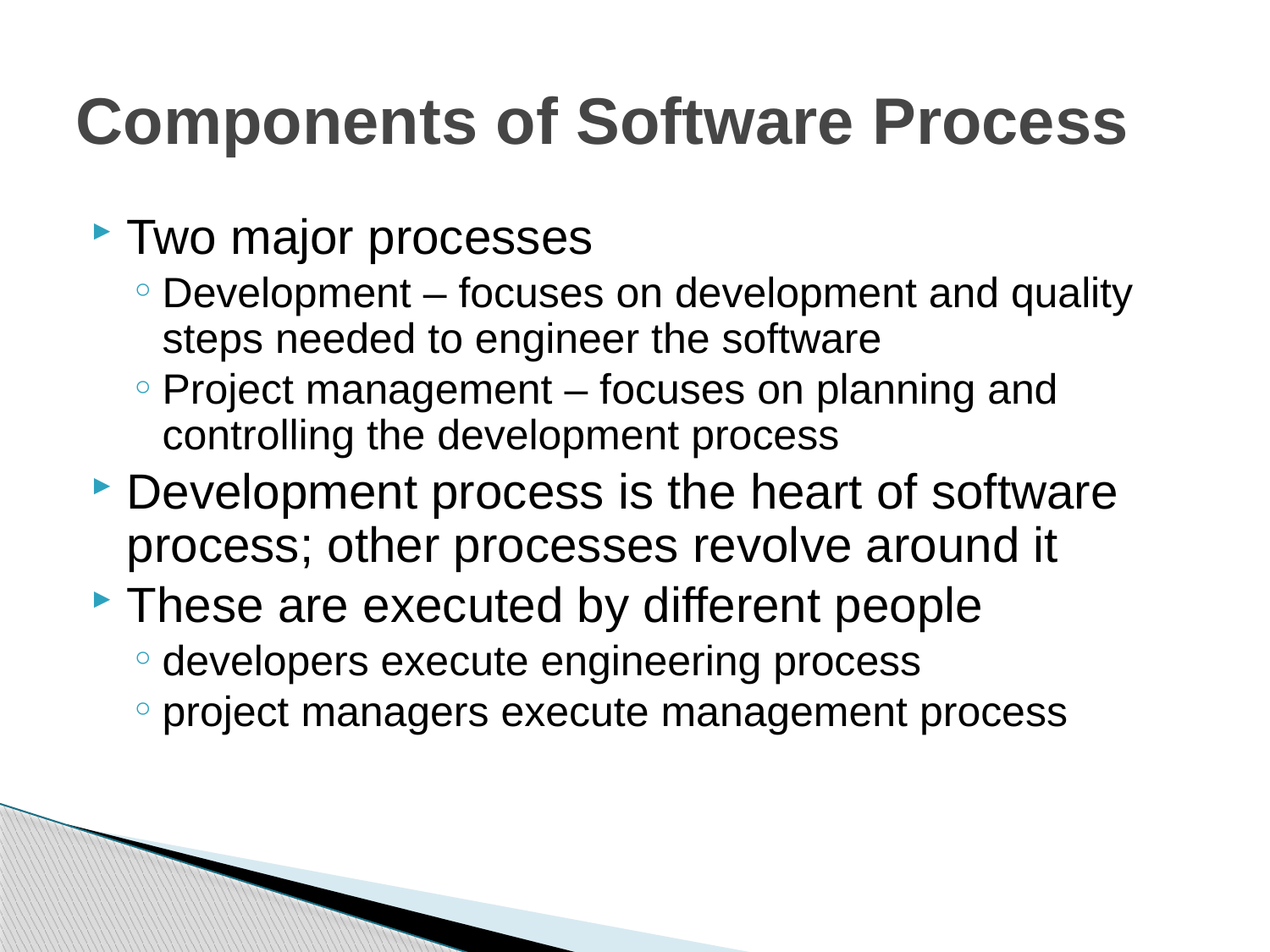

# Components of Software Process
Two major processes
Development – focuses on development and quality steps needed to engineer the software
Project management – focuses on planning and controlling the development process
Development process is the heart of software process; other processes revolve around it
These are executed by different people
developers execute engineering process
project managers execute management process